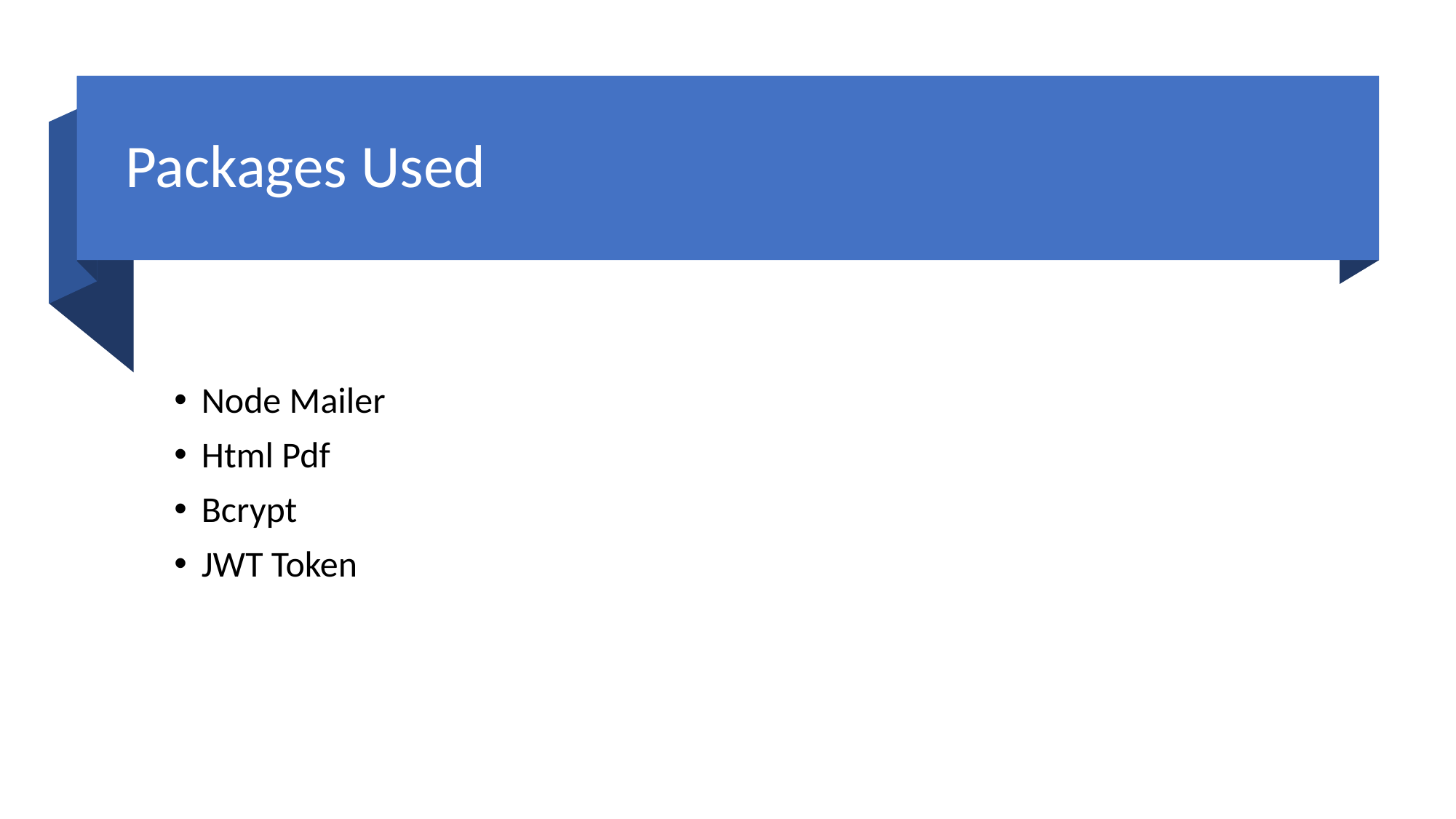

# Packages Used

Node Mailer
Html Pdf
Bcrypt
JWT Token